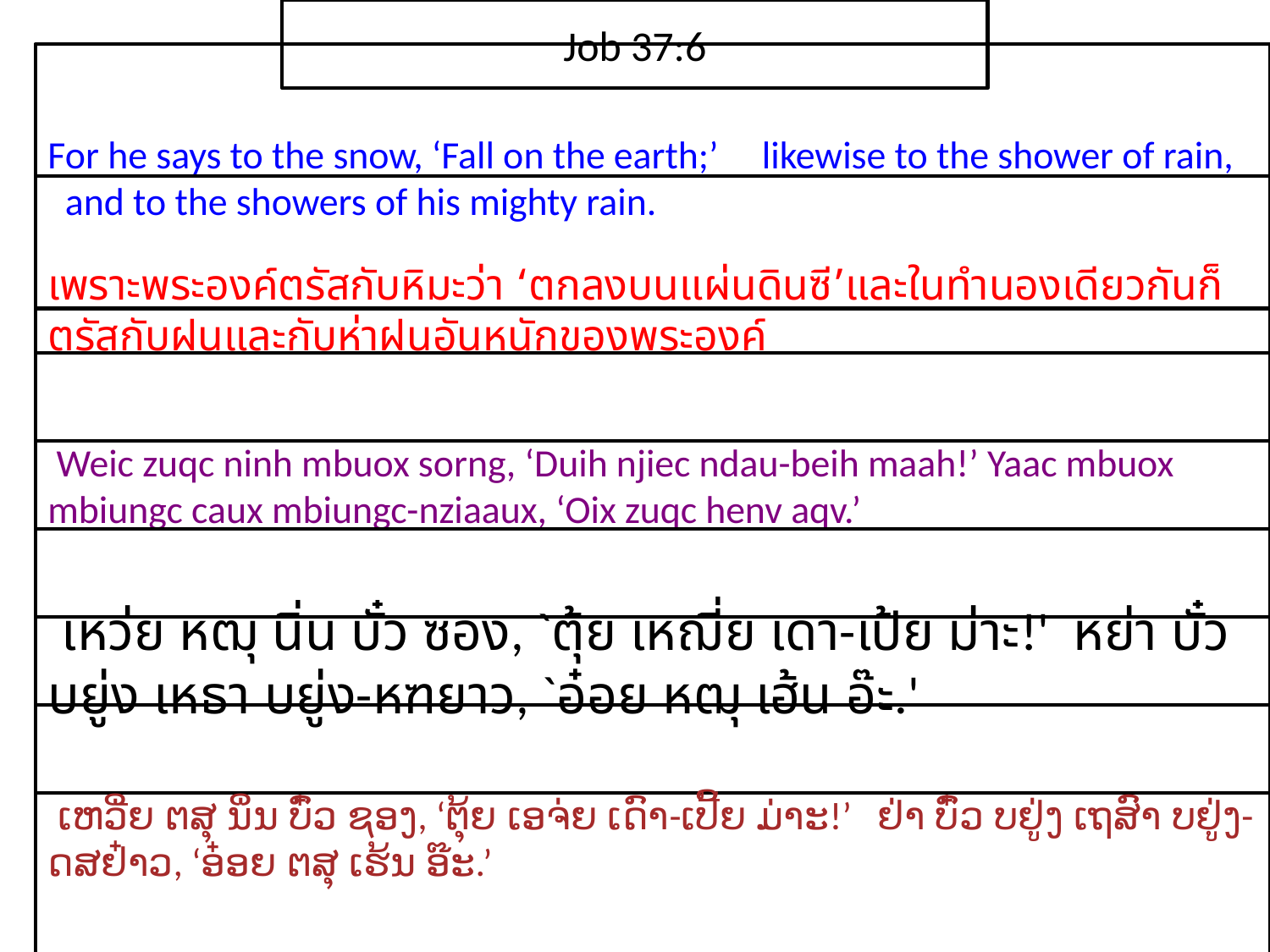

Job 37:6
For he says to the snow, ‘Fall on the earth;’     likewise to the shower of rain,     and to the showers of his mighty rain.
เพราะ​พระ​องค์​ตรัส​กับ​หิมะ​ว่า ‘ตก​ลง​บน​แผ่นดิน​ซี’และ​ใน​ทำนอง​เดียว​กัน​ก็​ตรัส​กับ​ฝนและ​กับ​ห่า​ฝน​อัน​หนัก​ของ​พระ​องค์
 Weic zuqc ninh mbuox sorng, ‘Duih njiec ndau-beih maah!’ Yaac mbuox mbiungc caux mbiungc-nziaaux, ‘Oix zuqc henv aqv.’
 เหว่ย หฒุ นิ่น บั๋ว ซอง, `ตุ้ย เหฌี่ย เดา-เป้ย ม่าะ!'  หย่า บั๋ว บยู่ง เหธา บยู่ง-หฑยาว, `อ๋อย หฒุ เฮ้น อ๊ะ.'
 ເຫວີ່ຍ ຕສຸ ນິ່ນ ບົ໋ວ ຊອງ, ‘ຕຸ້ຍ ເອຈ່ຍ ເດົາ-ເປີ້ຍ ມ່າະ!’   ຢ່າ ບົ໋ວ ບຢູ່ງ ເຖສົາ ບຢູ່ງ-ດສຢ໋າວ, ‘ອ໋ອຍ ຕສຸ ເຮ້ນ ອ໊ະ.’